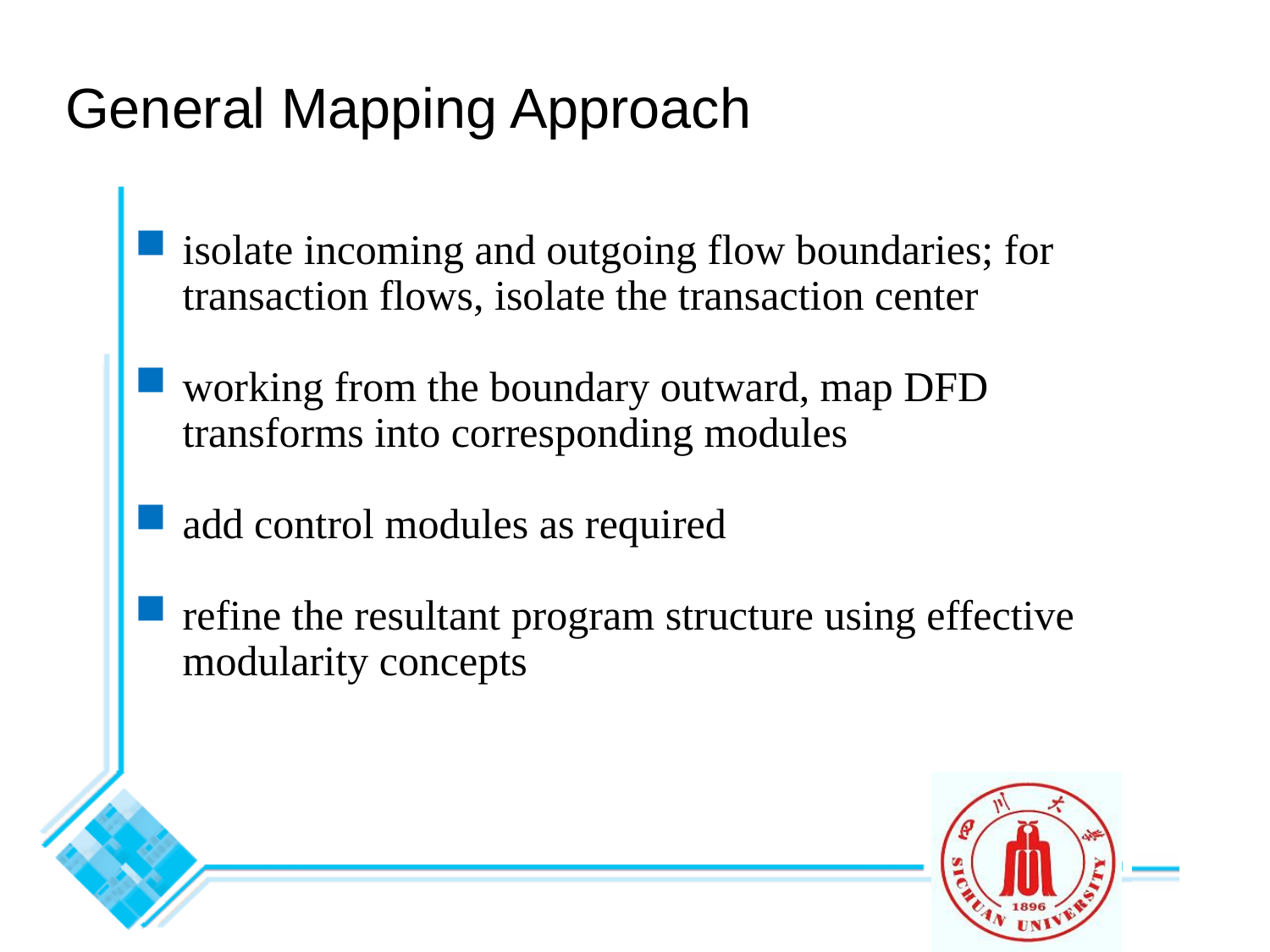

General Mapping Approach
isolate incoming and outgoing flow boundaries; for transaction flows, isolate the transaction center

working from the boundary outward, map DFD transforms into corresponding modules

add control modules as required

refine the resultant program structure using effective modularity concepts